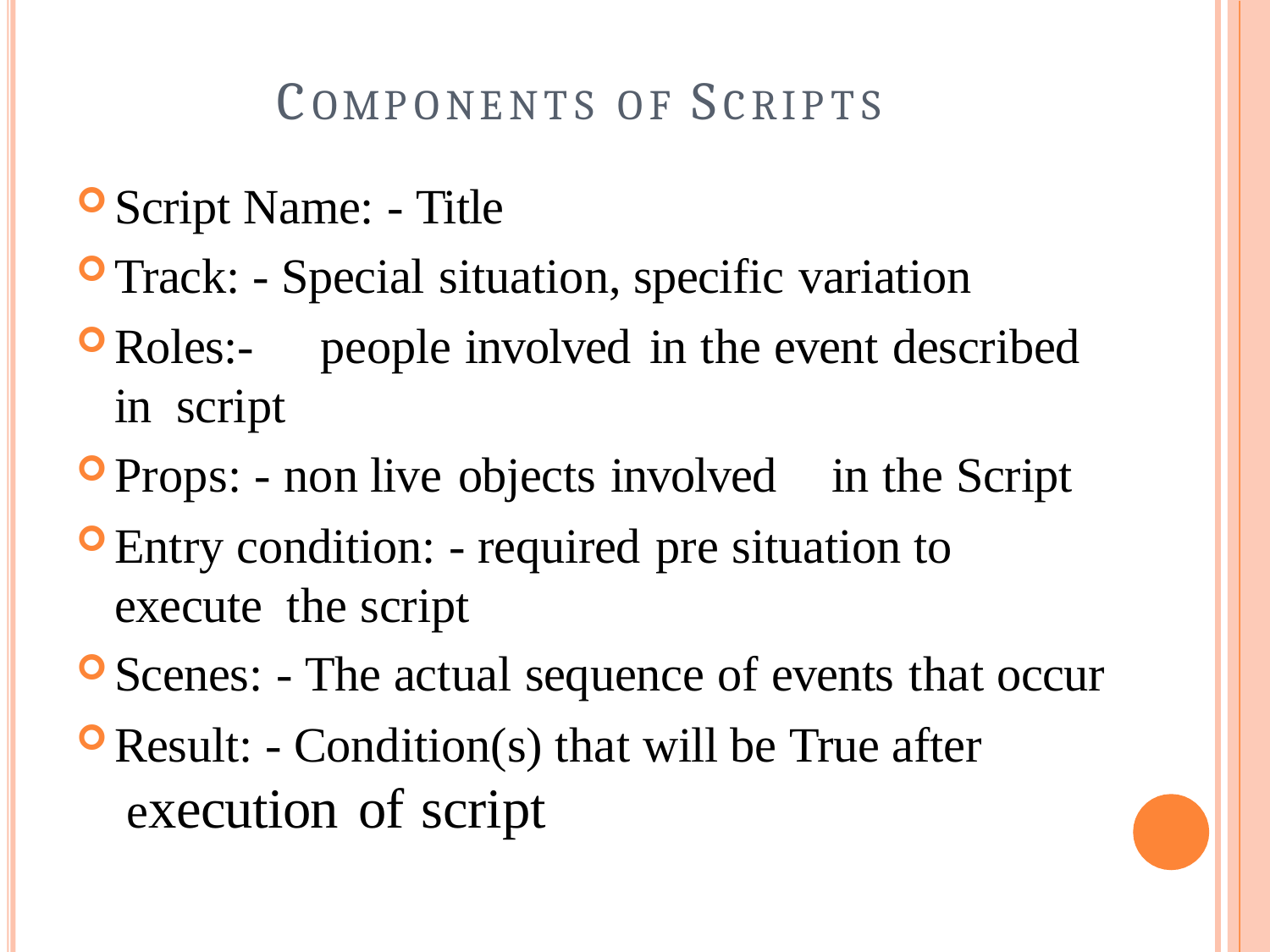

# COMPONENTS OF SCRIPTS
Script Name: - Title
Track: - Special situation, specific variation
Roles:-	people involved	in the event described in  script
Props: - non live objects involved	in the Script
Entry condition: - required pre situation to execute  the script
Scenes: - The actual sequence of events that occur
Result: - Condition(s) that will be True after  execution of script